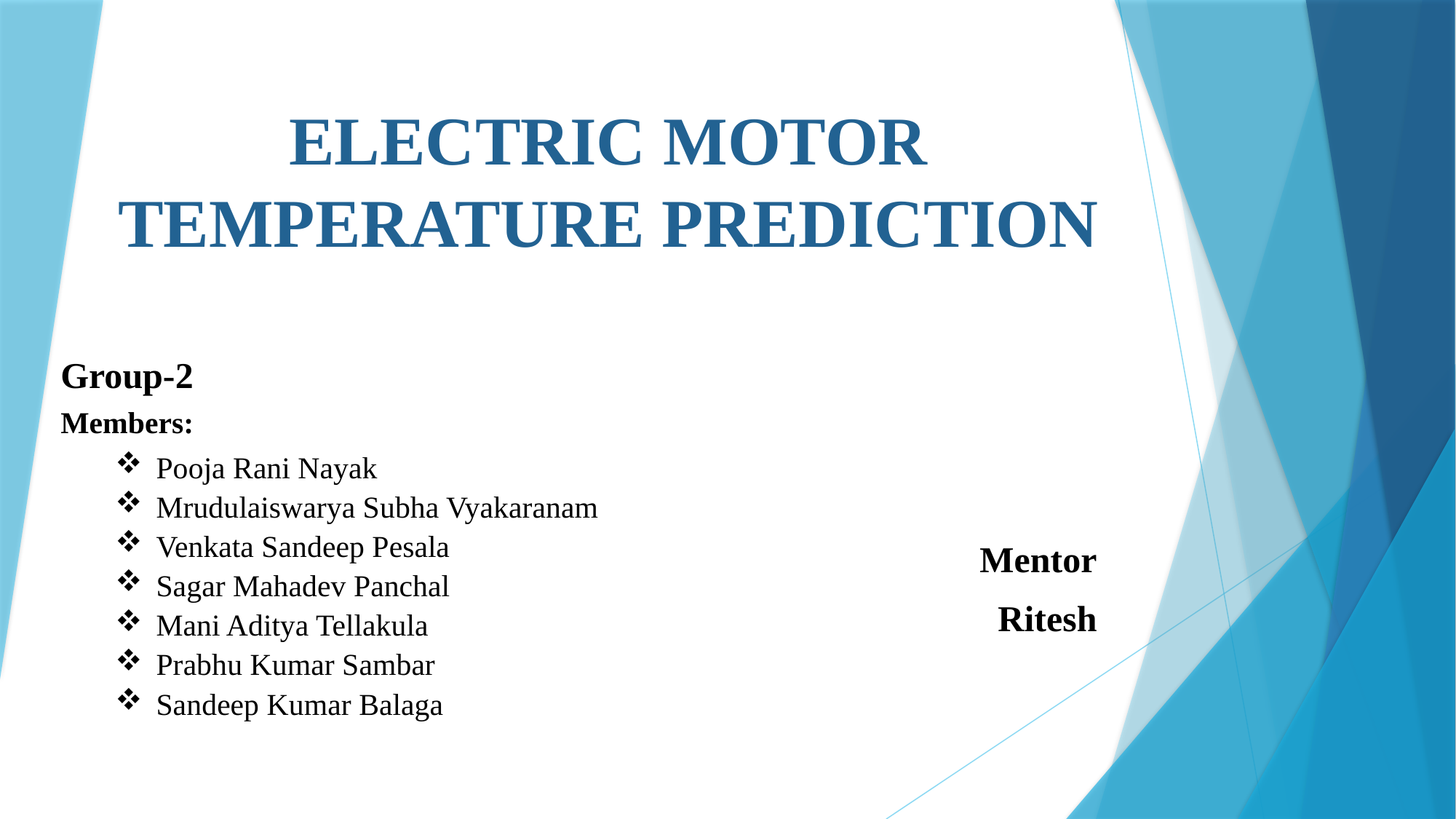

# ELECTRIC MOTOR TEMPERATURE PREDICTION
Group-2

Members:

Pooja Rani Nayak
Mrudulaiswarya Subha Vyakaranam
Venkata Sandeep Pesala
Sagar Mahadev Panchal
Mani Aditya Tellakula
Prabhu Kumar Sambar
Sandeep Kumar Balaga

Mentor
Ritesh